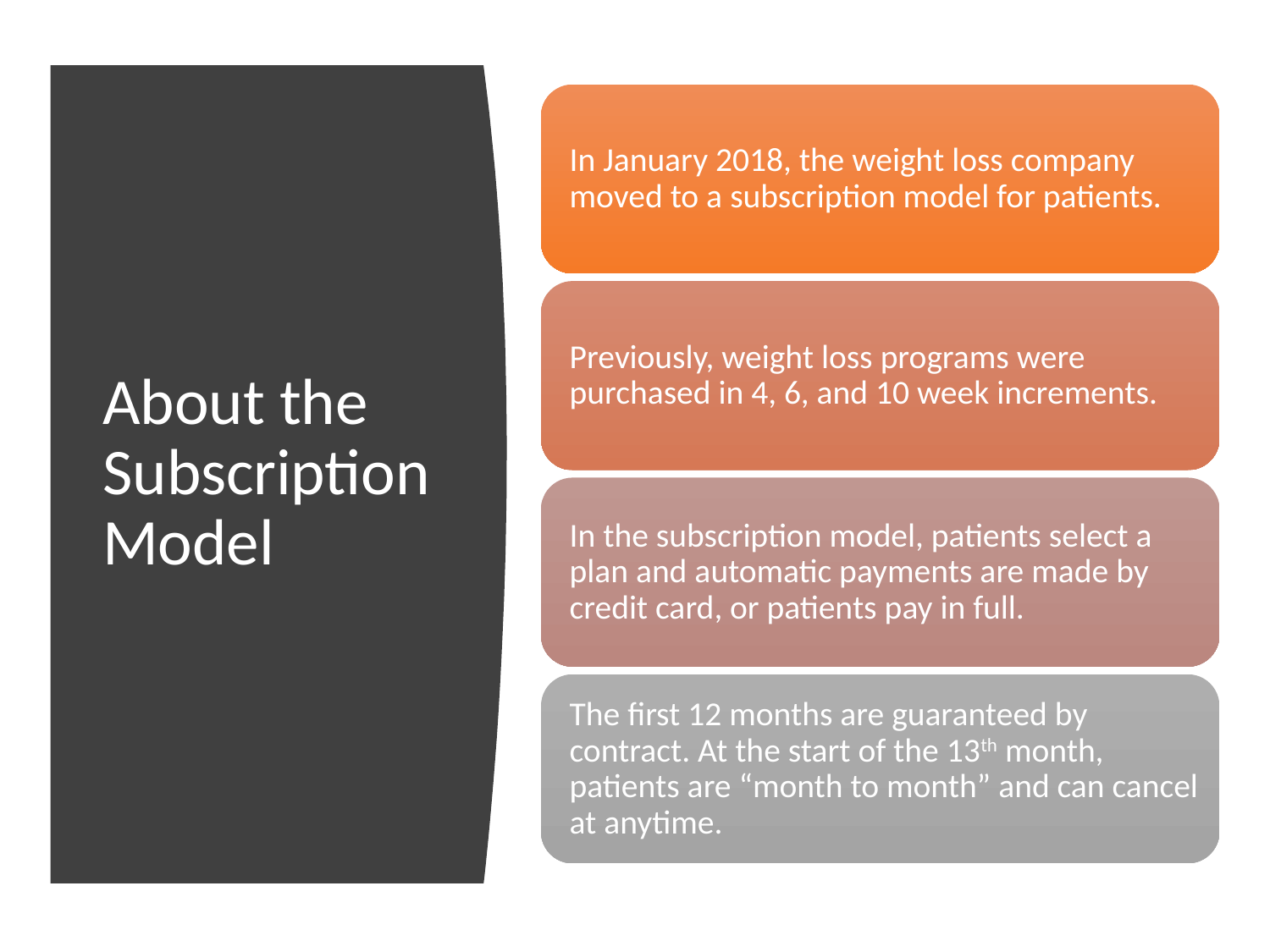

In January 2018, the weight loss company moved to a subscription model for patients.
Previously, weight loss programs were purchased in 4, 6, and 10 week increments.
In the subscription model, patients select a plan and automatic payments are made by credit card, or patients pay in full.
The first 12 months are guaranteed by contract. At the start of the 13th month, patients are “month to month” and can cancel at anytime.

# About the Subscription Model